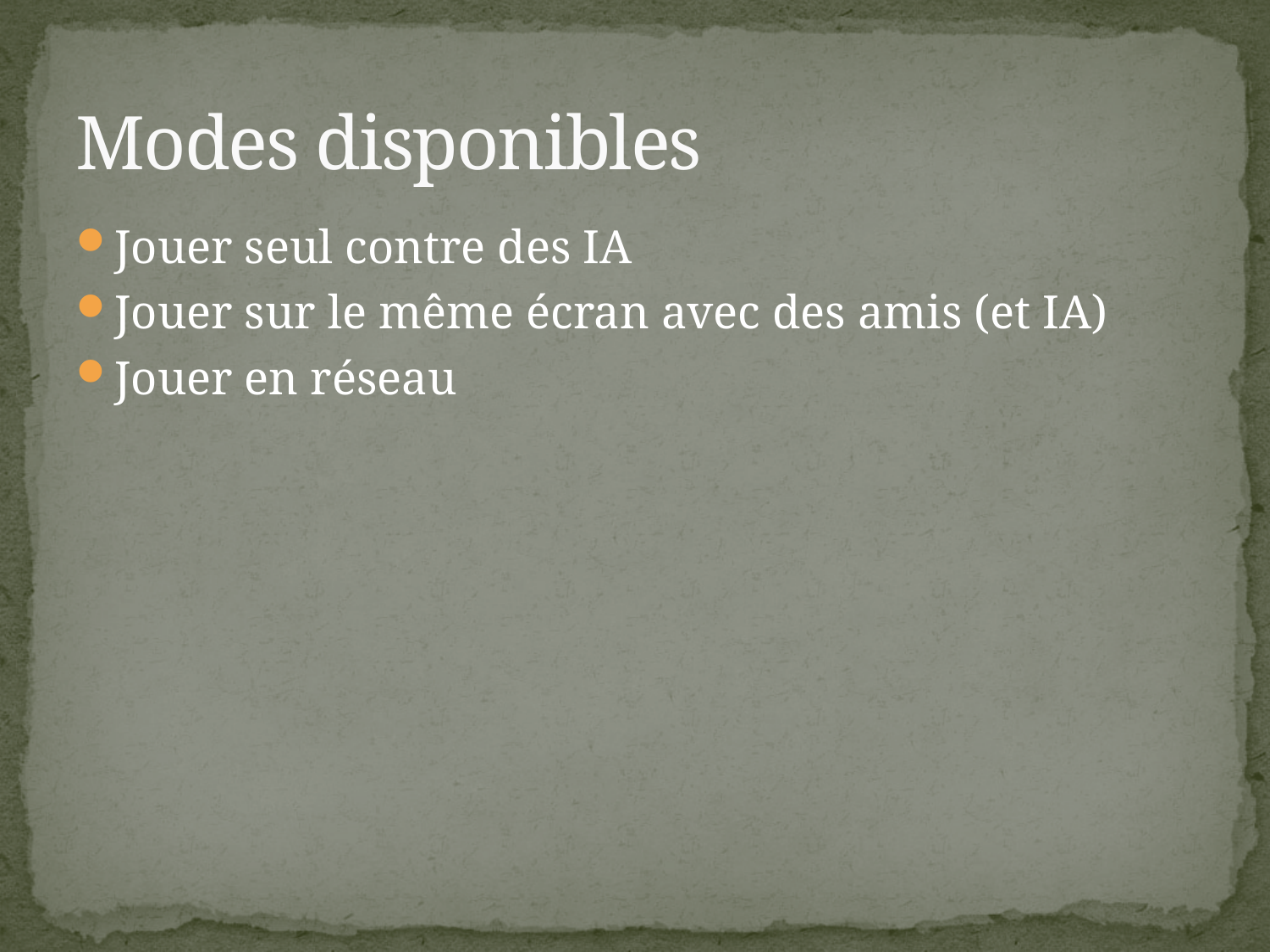

# Modes disponibles
Jouer seul contre des IA
Jouer sur le même écran avec des amis (et IA)
Jouer en réseau